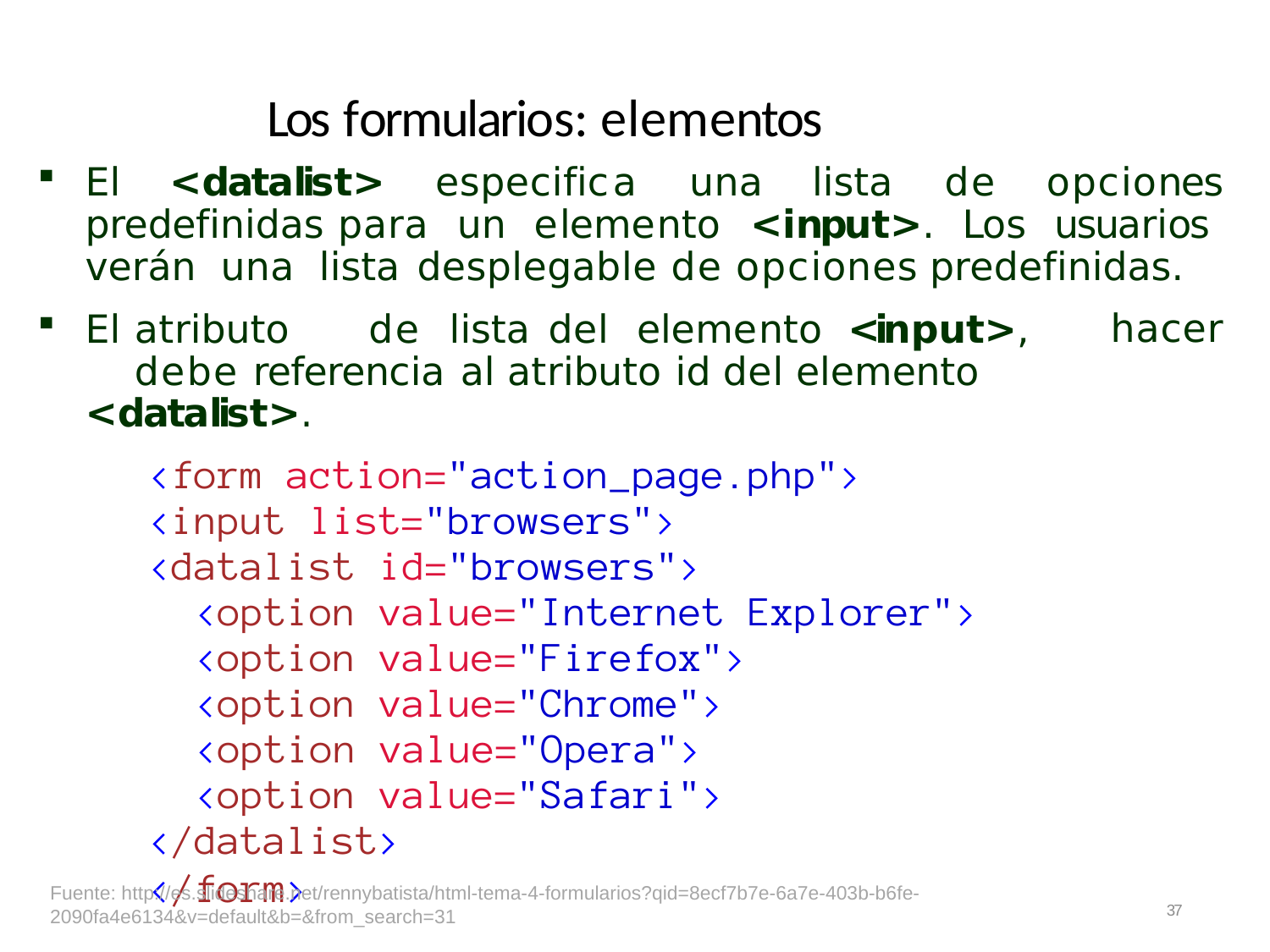

# Los formularios: elementos
El <datalist> especifica una lista de opciones predefinidas para  un  elemento  <input>.  Los  usuarios  verán  una  lista desplegable de opciones predefinidas.
hacer
El	atributo	de	lista	del	elemento	<input>,	debe referencia al atributo id del elemento <datalist>.
<form action="action_page.php">
<input list="browsers">
<datalist id="browsers">
<option value="Internet Explorer">
<option value="Firefox">
<option value="Chrome">
<option value="Opera">
<option value="Safari">
</datalist>
</form>
Fuente: http://es.slideshare.net/rennybatista/html-tema-4-formularios?qid=8ecf7b7e-6a7e-403b-b6fe-2090fa4e6134&v=default&b=&from_search=31
37